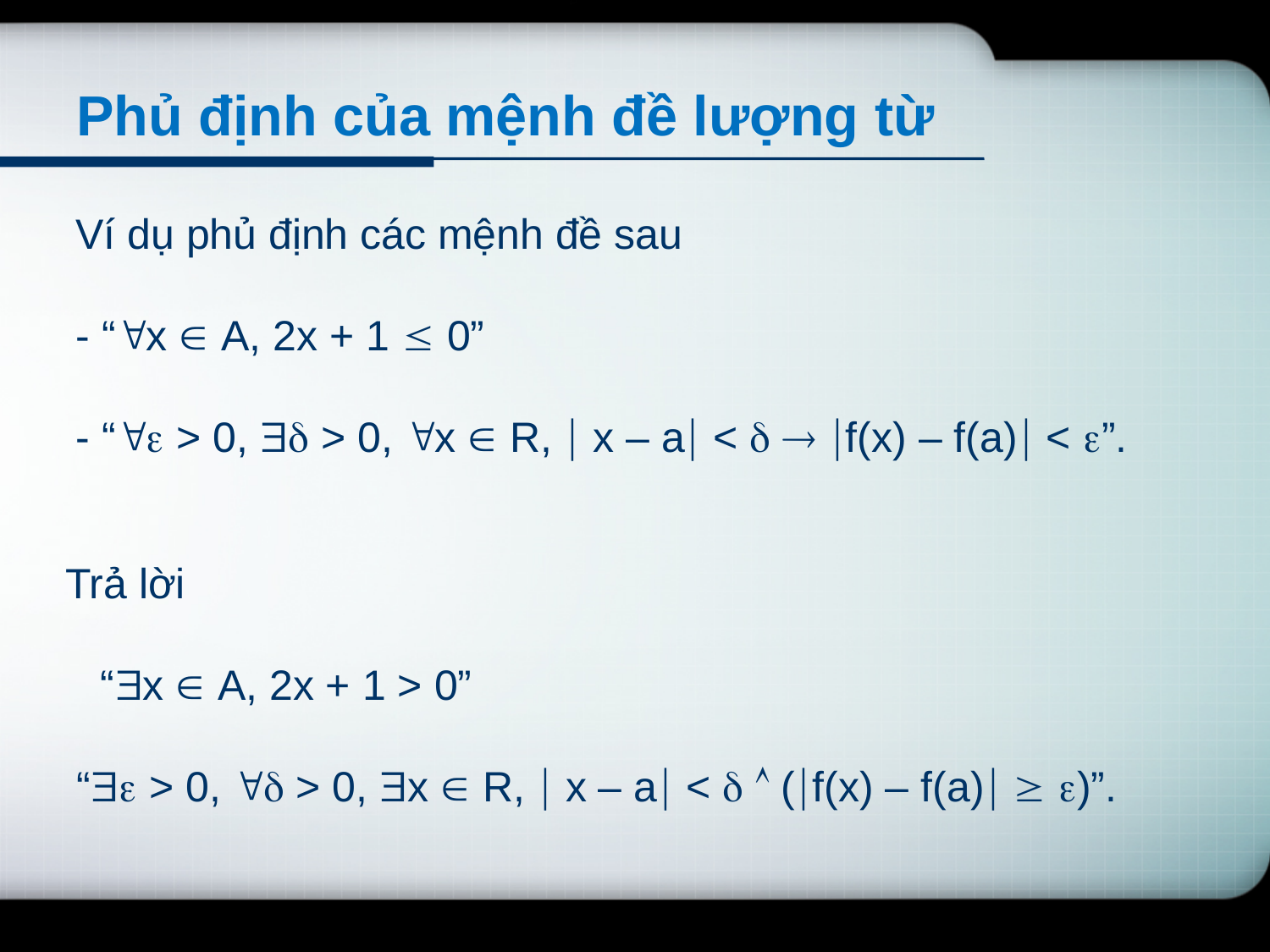

# Phủ định của mệnh đề lượng từ
Ví dụ phủ định các mệnh đề sau

- “∀x ∈ A, 2x + 1 ≤ 0”

- “∀ε > 0, ∃δ > 0, ∀x ∈ R, | x – a| < δ → |f(x) – f(a)| < ε”.

Trả lời

   “∃x ∈ A, 2x + 1 > 0”

 “∃ε > 0, ∀δ > 0, ∃x ∈ R, | x – a| < δ ∧ (|f(x) – f(a)| ≥ ε)”.